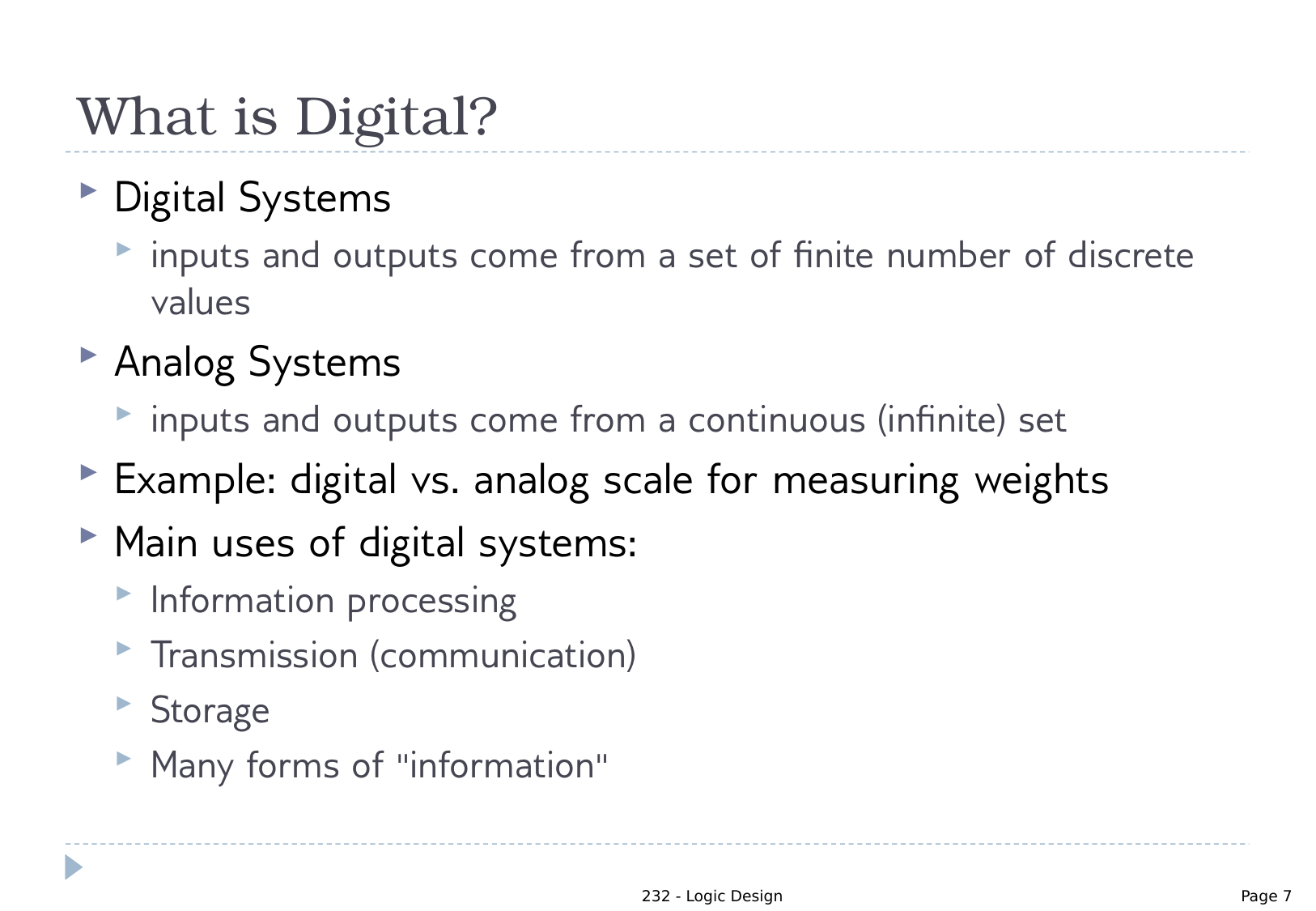

# What is Digital?
Digital Systems
inputs and outputs come from a set of finite number of discrete values
Analog Systems
inputs and outputs come from a continuous (infinite) set
Example: digital vs. analog scale for measuring weights
Main uses of digital systems:
Information processing
Transmission (communication)
Storage
Many forms of "information"
232 - Logic Design
Page 7